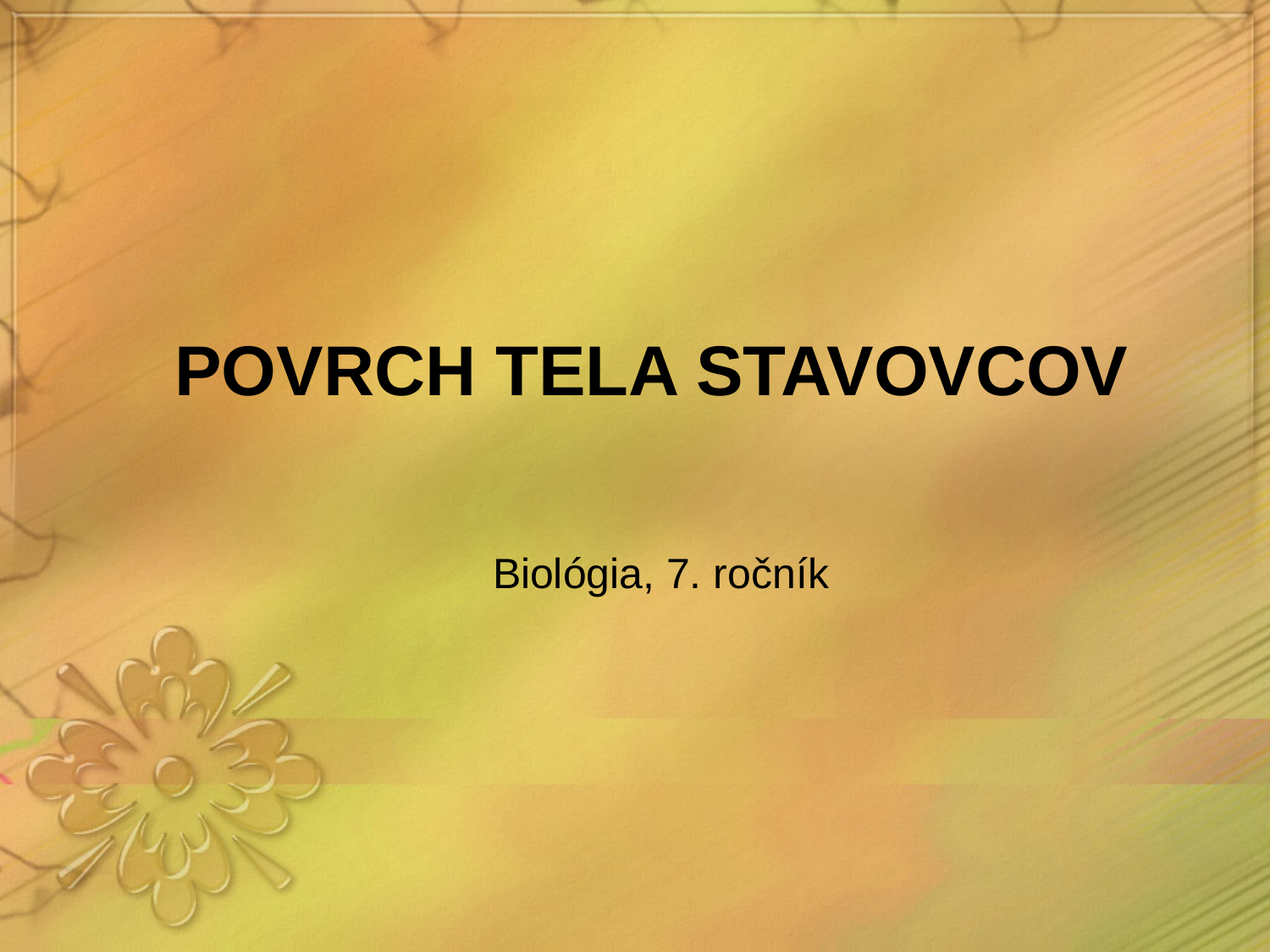

# POVRCH TELA STAVOVCOV
Biológia, 7. ročník